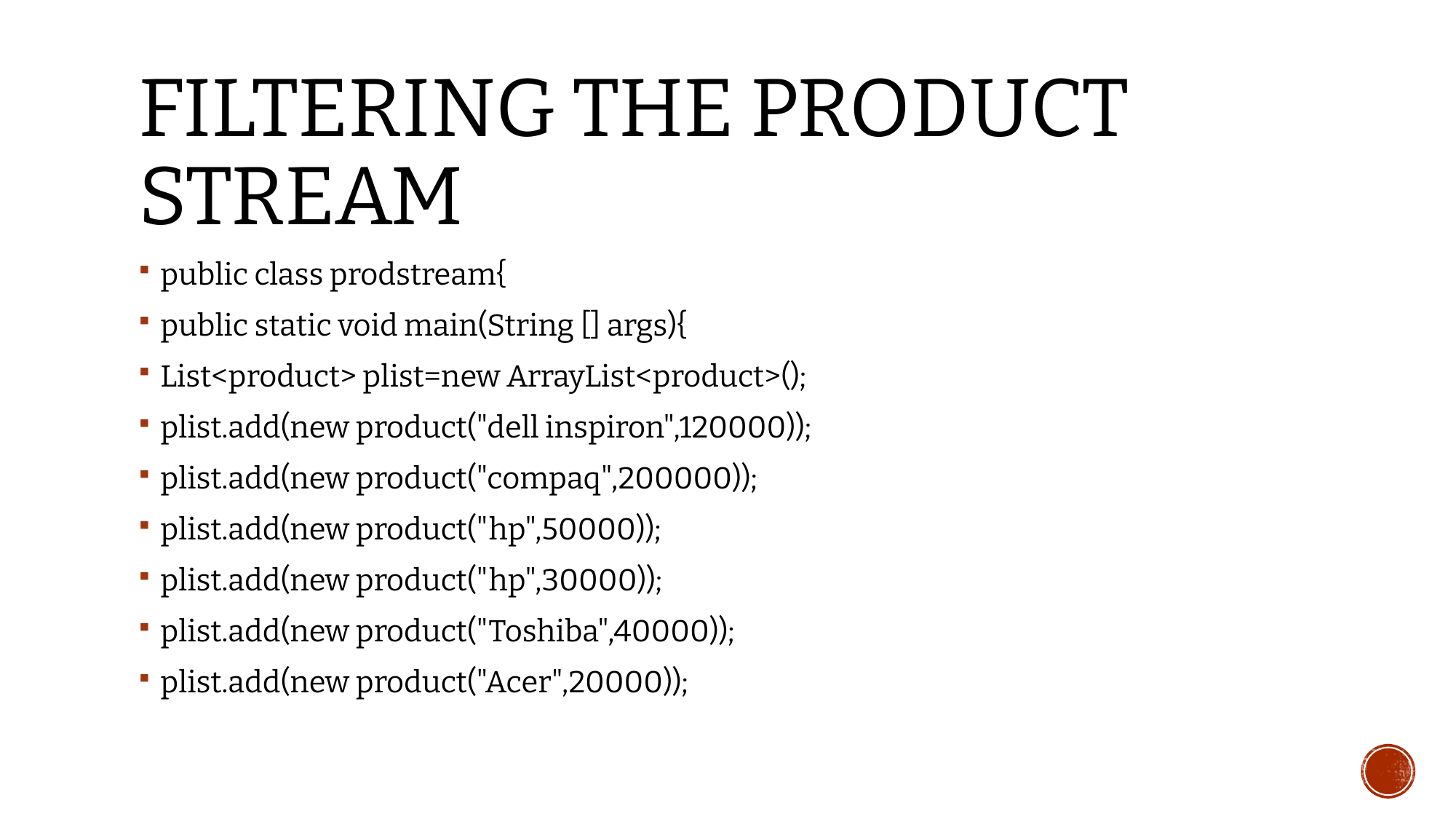

# Filtering the product stream
public class prodstream{
public static void main(String [] args){
List<product> plist=new ArrayList<product>();
plist.add(new product("dell inspiron",120000));
plist.add(new product("compaq",200000));
plist.add(new product("hp",50000));
plist.add(new product("hp",30000));
plist.add(new product("Toshiba",40000));
plist.add(new product("Acer",20000));